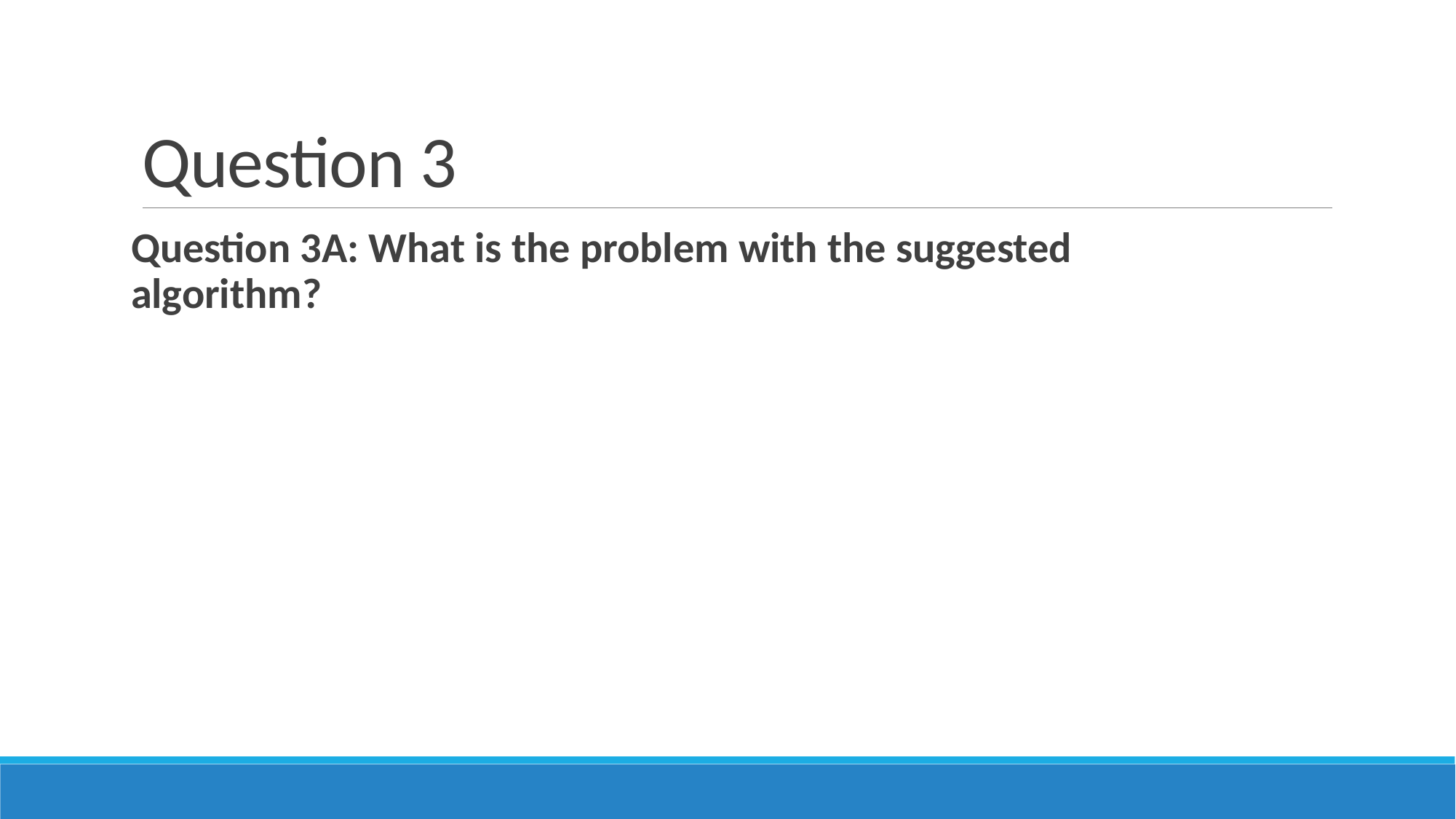

# Question 3
Question 3A: What is the problem with the suggested algorithm?